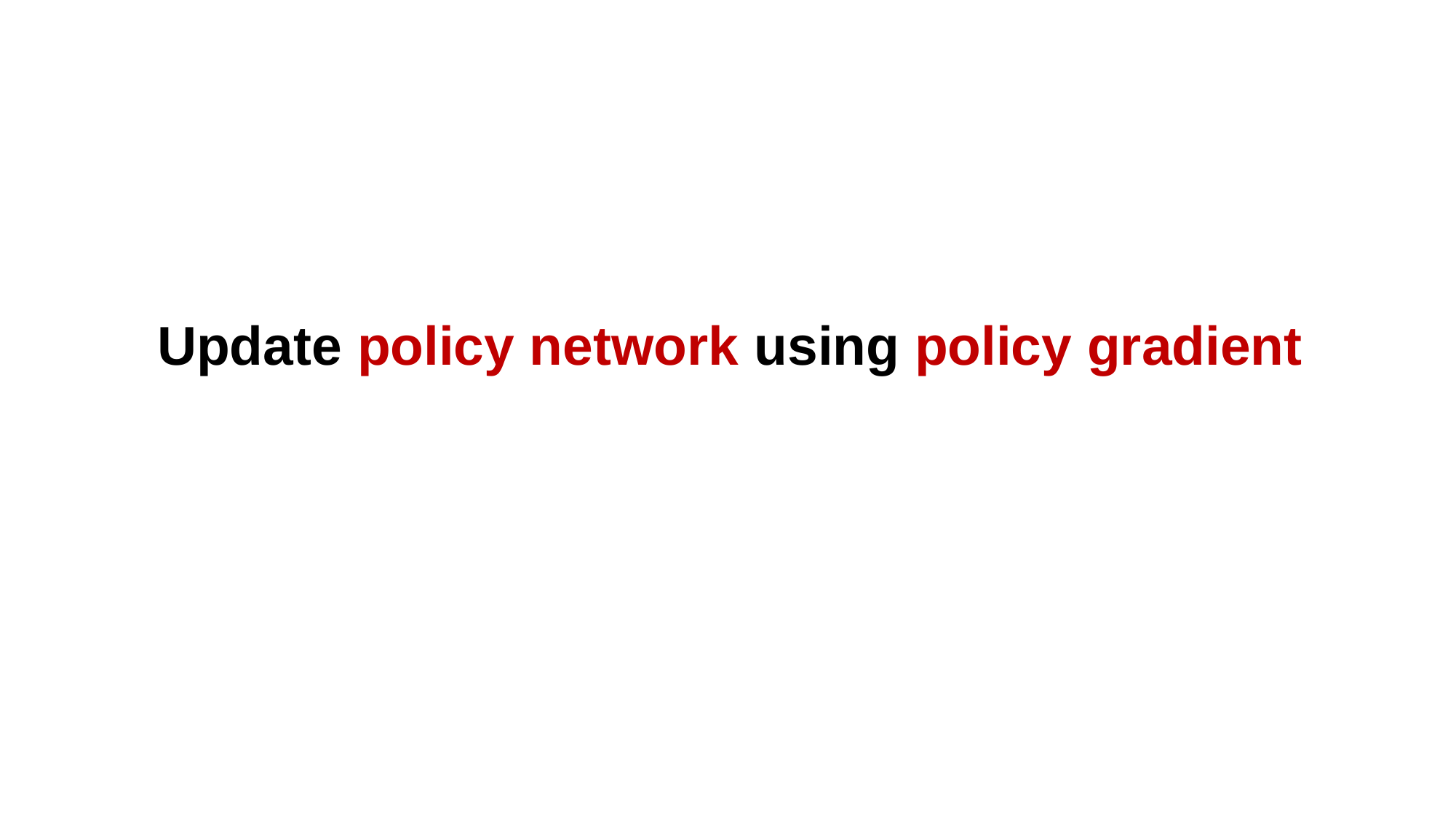

# Update policy network using policy gradient